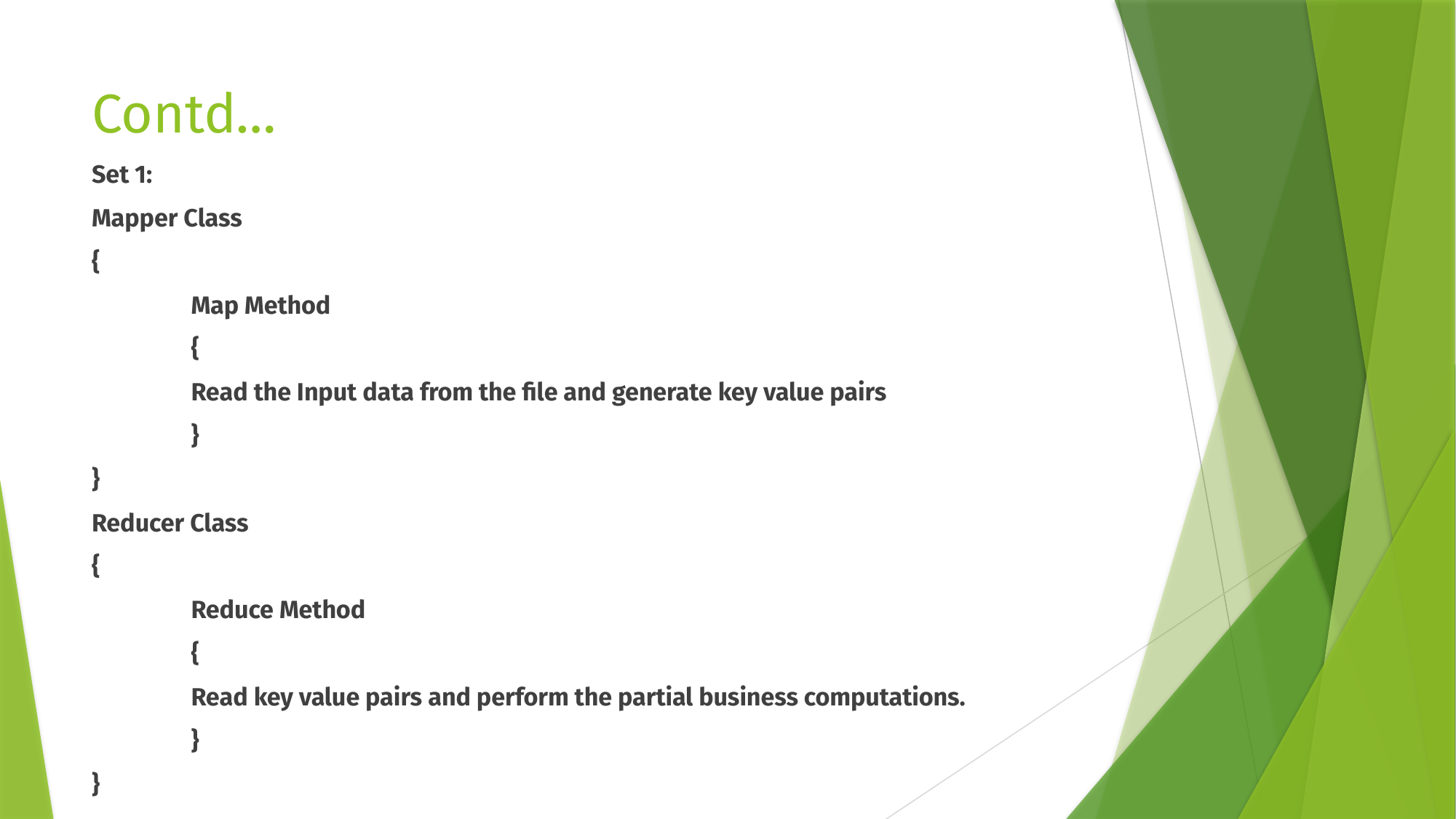

# Contd…
Set 1:
Mapper Class
{
	Map Method
	{
		Read the Input data from the file and generate key value pairs
	}
}
Reducer Class
{
	Reduce Method
	{
		Read key value pairs and perform the partial business computations.
	}
}